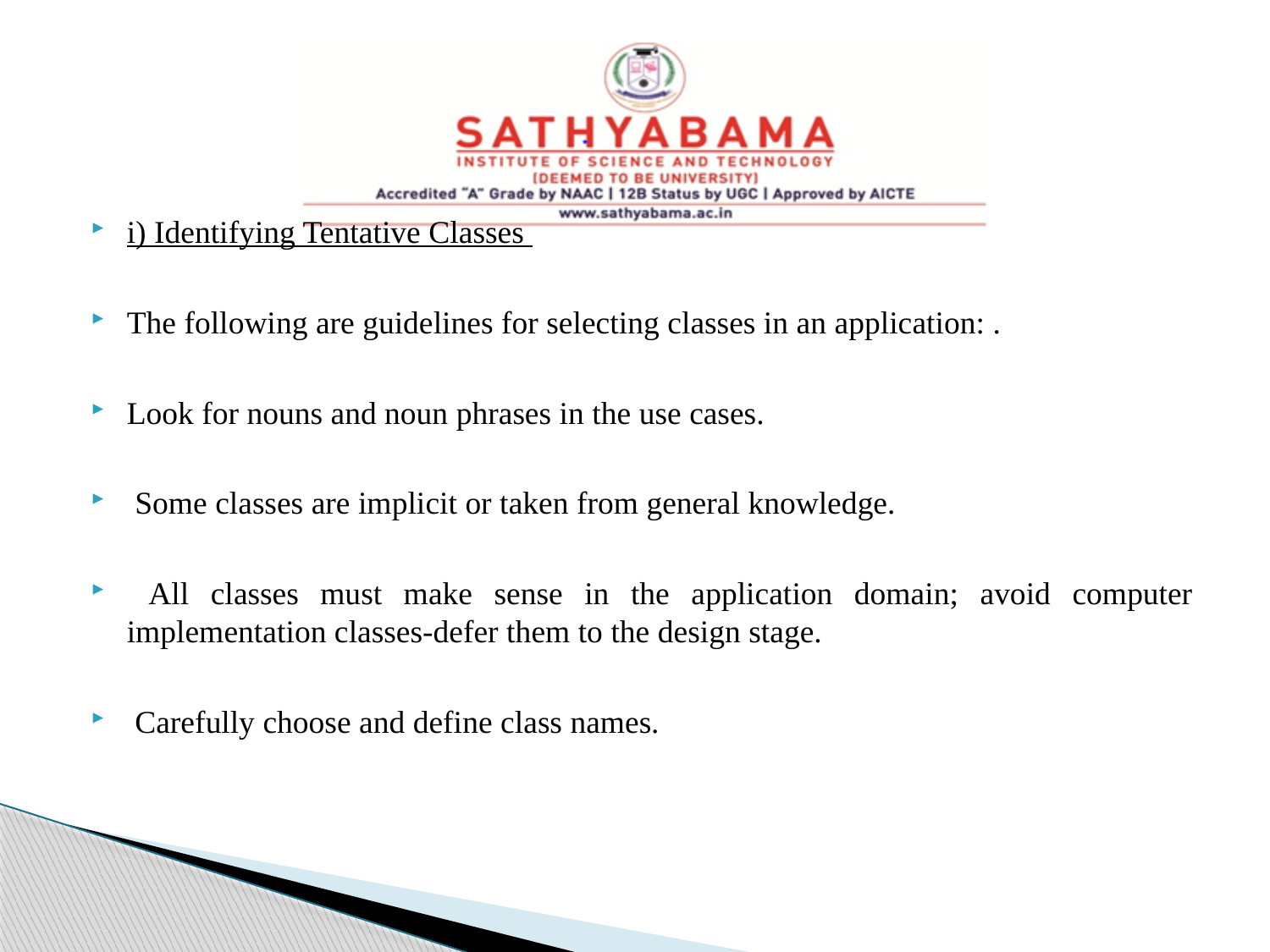

i) Identifying Tentative Classes

The following are guidelines for selecting classes in an application: .

Look for nouns and noun phrases in the use cases.

 Some classes are implicit or taken from general knowledge.

 All classes must make sense in the application domain; avoid computer implementation classes-defer them to the design stage.

 Carefully choose and define class names.